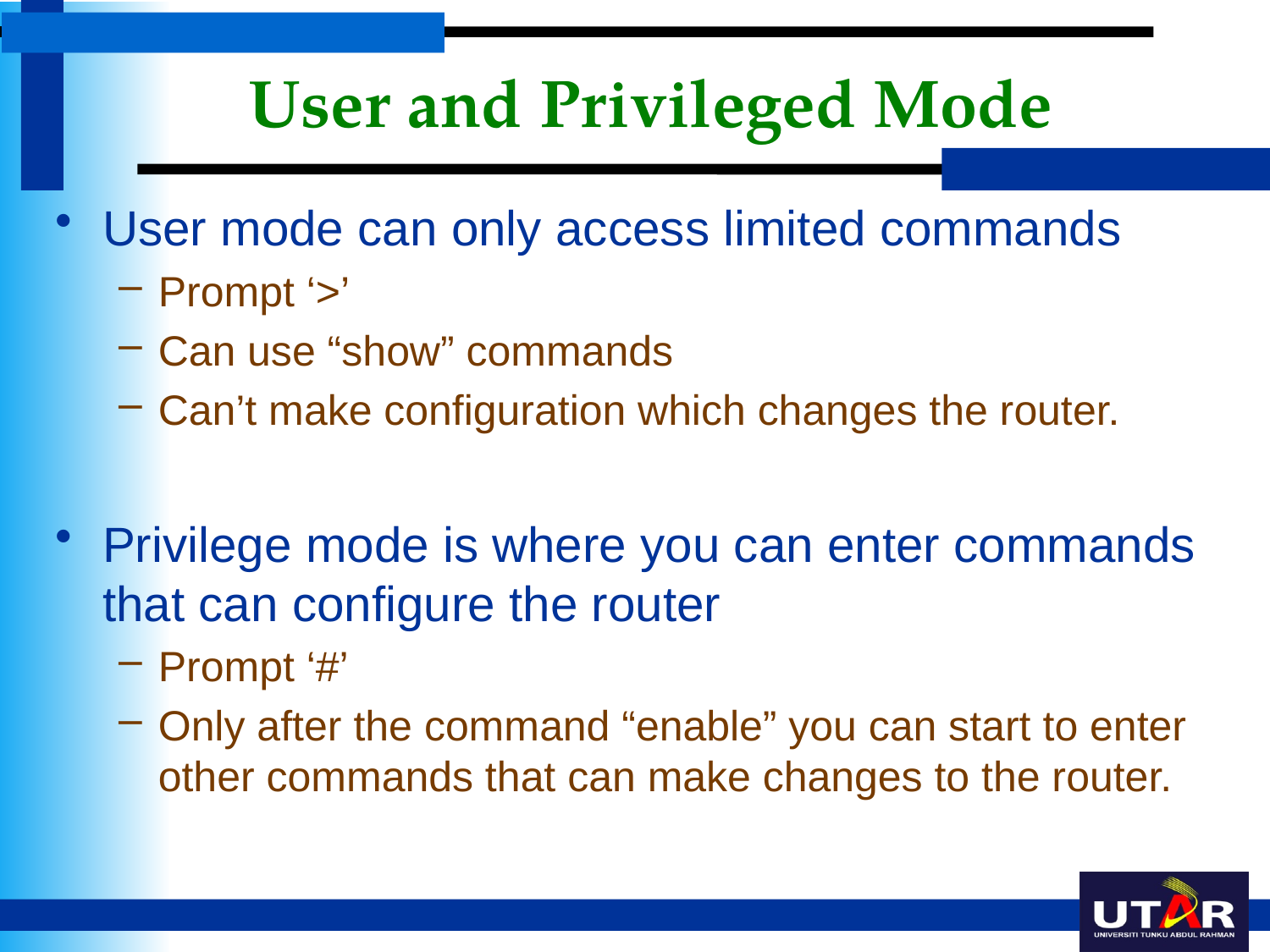

# User and Privileged Mode
User mode can only access limited commands
Prompt ‘>’
Can use “show” commands
Can’t make configuration which changes the router.

Privilege mode is where you can enter commands that can configure the router
Prompt ‘#’
Only after the command “enable” you can start to enter other commands that can make changes to the router.